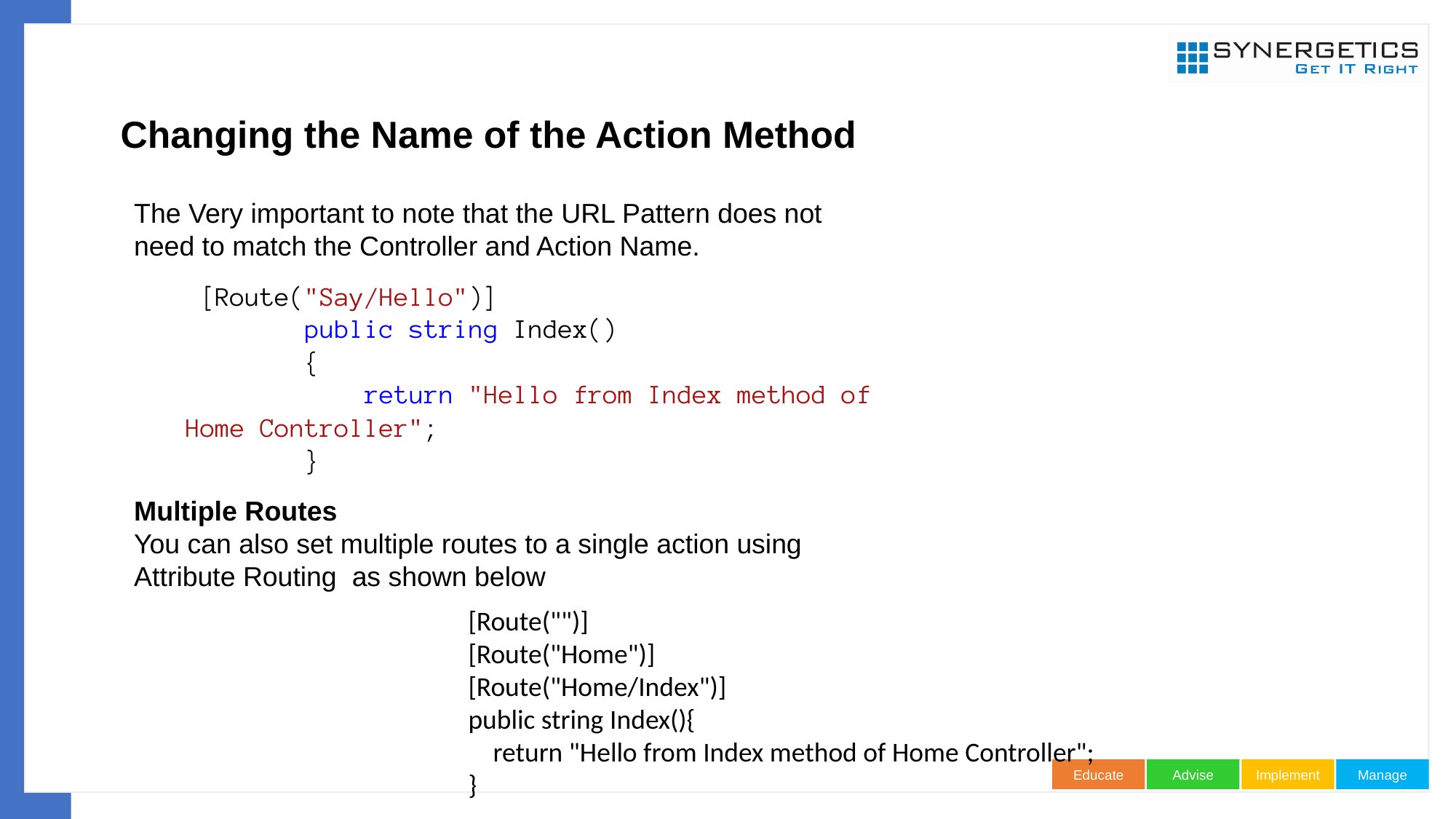

# Changing the Name of the Action Method
The Very important to note that the URL Pattern does not need to match the Controller and Action Name.
 [Route("Say/Hello")]
        public string Index()
        {
            return "Hello from Index method of Home Controller";
        }
Multiple Routes
You can also set multiple routes to a single action using Attribute Routing  as shown below
[Route("")]
[Route("Home")]
[Route("Home/Index")]
public string Index(){
    return "Hello from Index method of Home Controller";
}